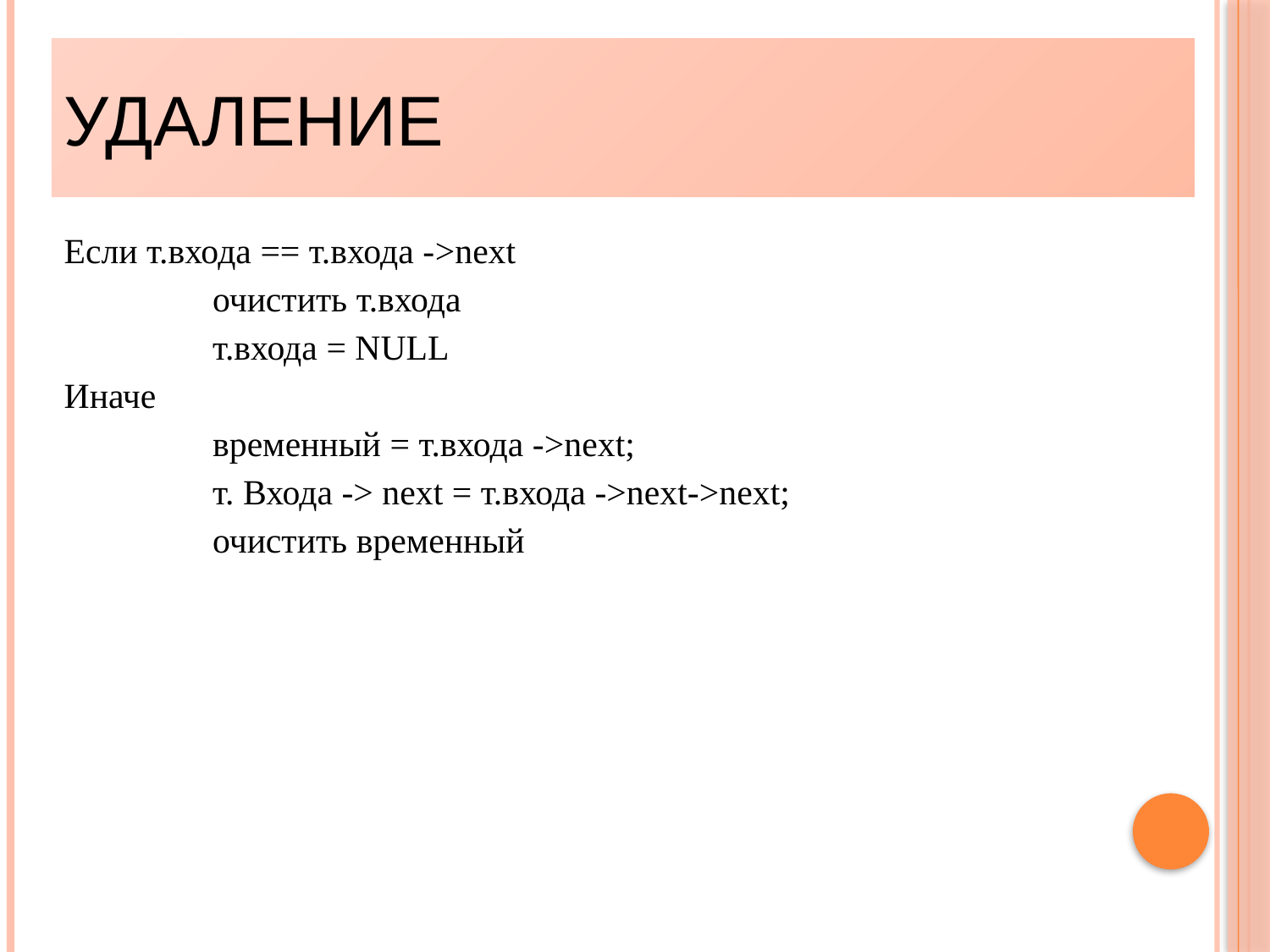

Удаление
Если т.входа == т.входа ->next
		очистить т.входа
		т.входа = NULL
Иначе
		временный = т.входа ->next;
		т. Входа -> next = т.входа ->next->next;
		очистить временный